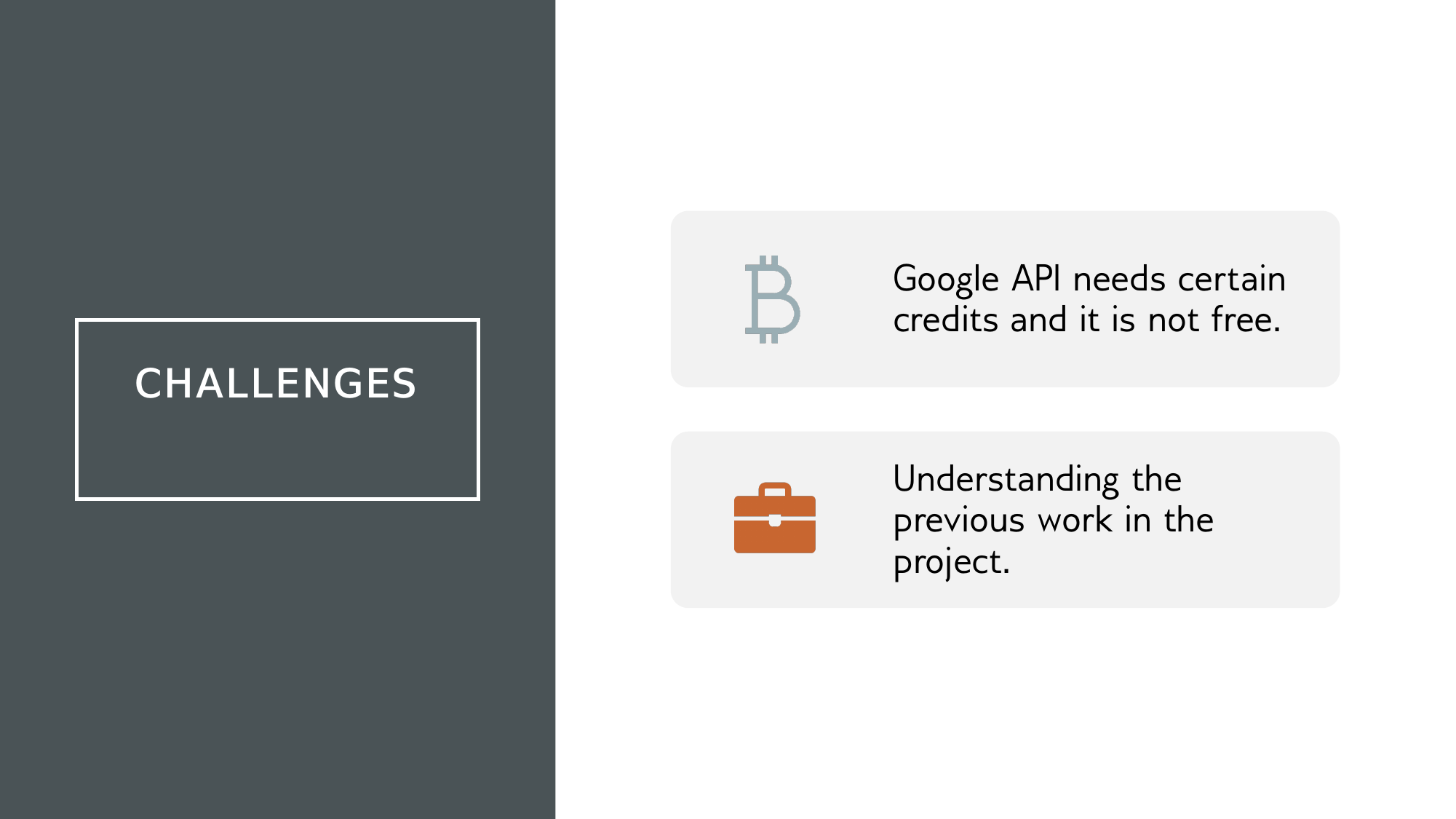

Google API needs certain credits and it is not free.
Understanding the previous work in the project.
# Challenges